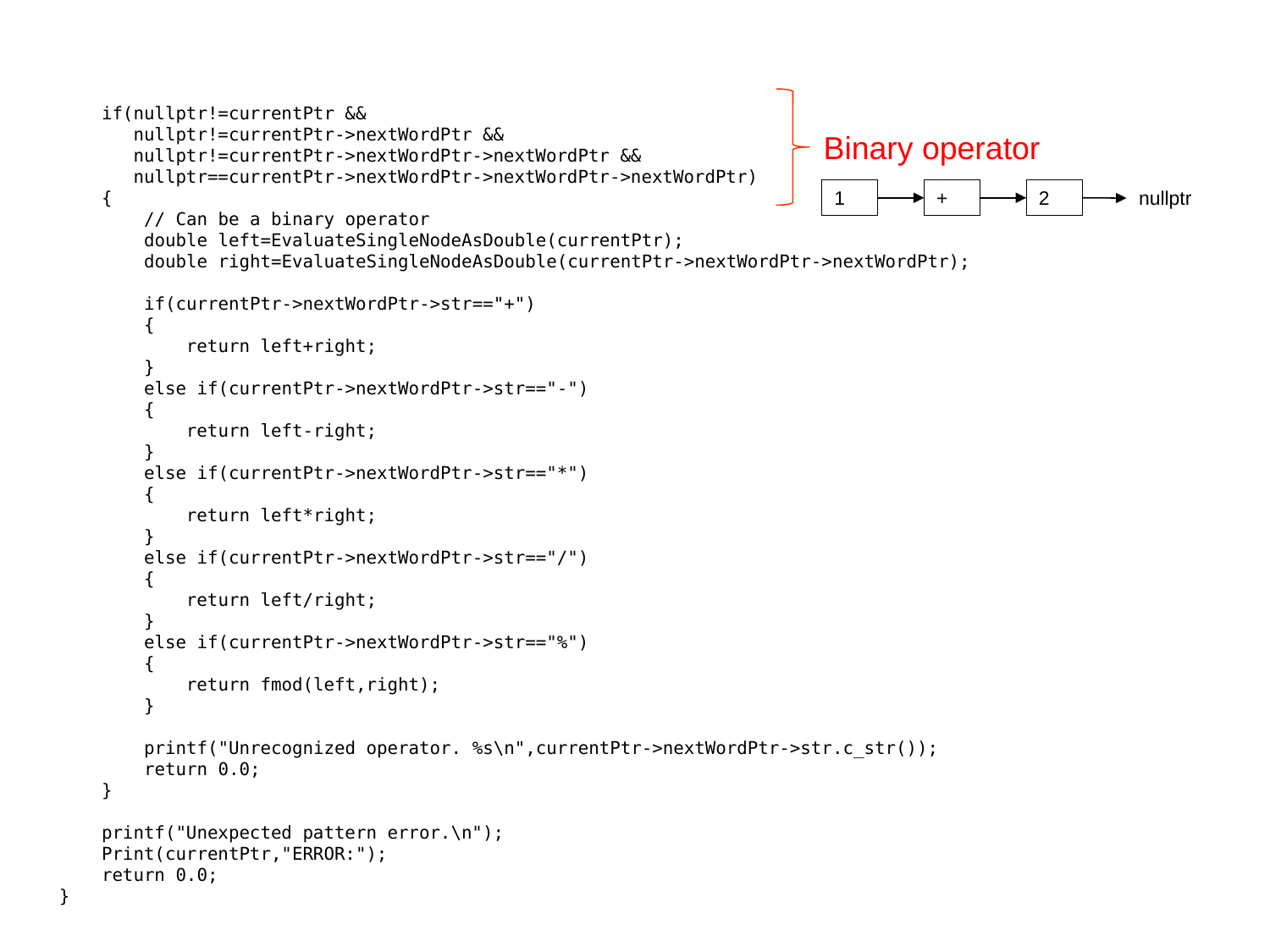

if(nullptr!=currentPtr &&
       nullptr!=currentPtr->nextWordPtr &&
       nullptr!=currentPtr->nextWordPtr->nextWordPtr &&
       nullptr==currentPtr->nextWordPtr->nextWordPtr->nextWordPtr)
    {
        // Can be a binary operator
        double left=EvaluateSingleNodeAsDouble(currentPtr);
        double right=EvaluateSingleNodeAsDouble(currentPtr->nextWordPtr->nextWordPtr);

        if(currentPtr->nextWordPtr->str=="+")
        {
            return left+right;
        }
        else if(currentPtr->nextWordPtr->str=="-")
        {
            return left-right;
        }
        else if(currentPtr->nextWordPtr->str=="*")
        {
            return left*right;
        }
        else if(currentPtr->nextWordPtr->str=="/")
        {
            return left/right;
        }
        else if(currentPtr->nextWordPtr->str=="%")
        {
            return fmod(left,right);
        }

        printf("Unrecognized operator. %s\n",currentPtr->nextWordPtr->str.c_str());
        return 0.0;
    }

    printf("Unexpected pattern error.\n");
    Print(currentPtr,"ERROR:");
    return 0.0;
}

Binary operator
1
+
2
nullptr